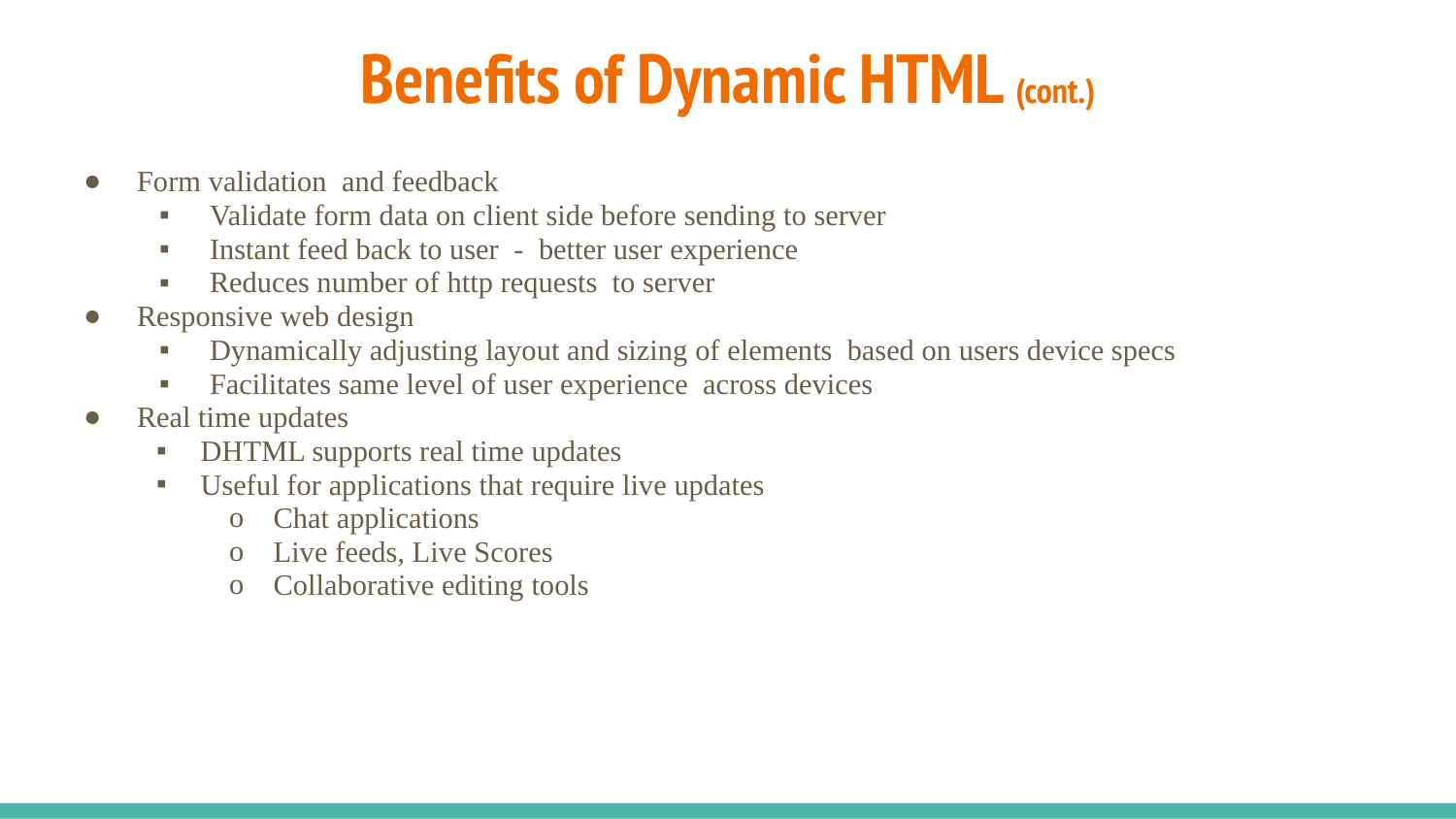

# Benefits of Dynamic HTML (cont.)
Form validation  and feedback
Validate form data on client side before sending to server
Instant feed back to user  -  better user experience
Reduces number of http requests  to server
Responsive web design
Dynamically adjusting layout and sizing of elements  based on users device specs
Facilitates same level of user experience  across devices
Real time updates
DHTML supports real time updates
Useful for applications that require live updates
Chat applications
Live feeds, Live Scores
Collaborative editing tools